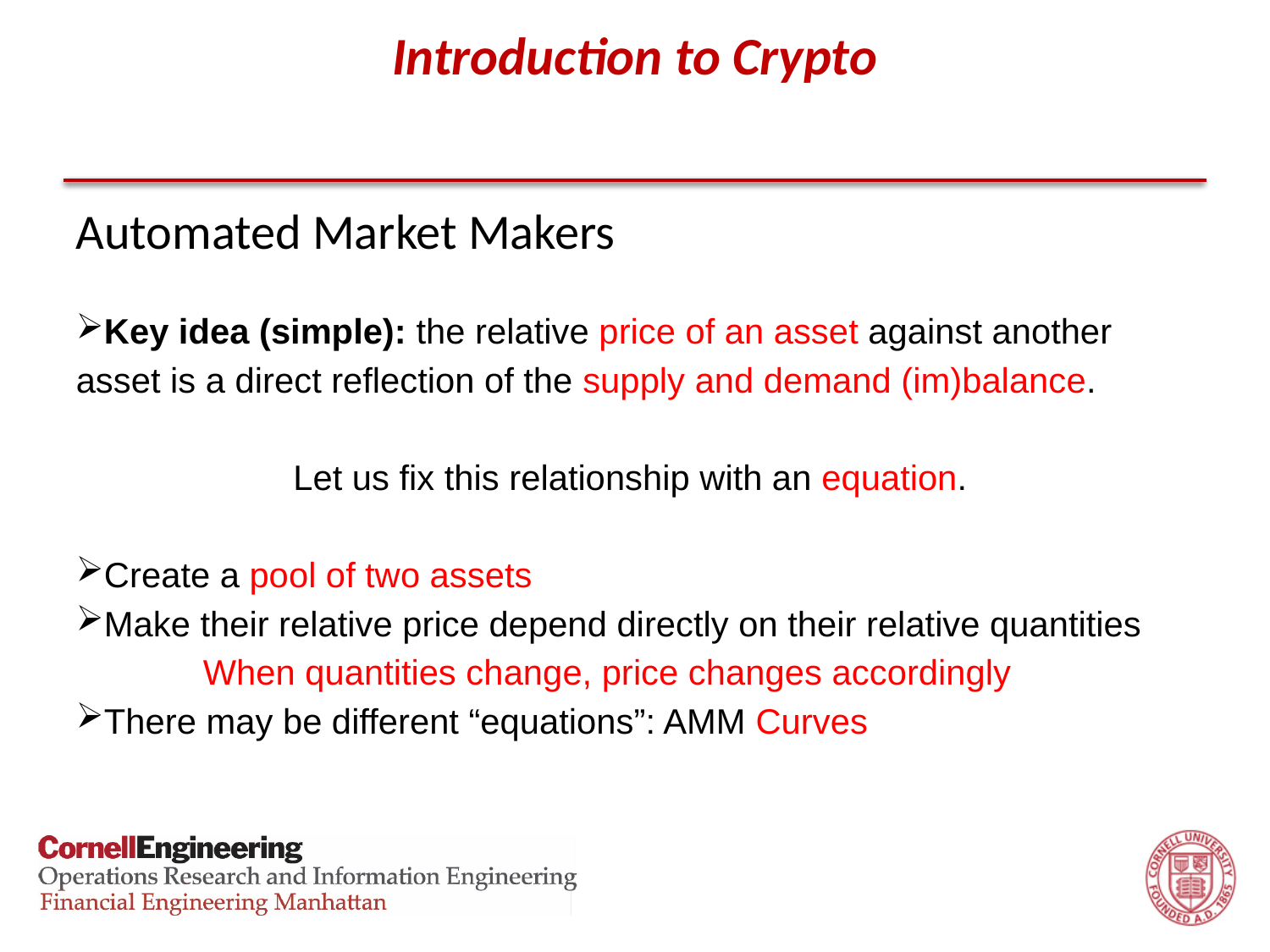

# Introduction to Crypto
Automated Market Makers

Key idea (simple): the relative price of an asset against another asset is a direct reflection of the supply and demand (im)balance.

Let us fix this relationship with an equation.

Create a pool of two assets
Make their relative price depend directly on their relative quantities
	When quantities change, price changes accordingly
There may be different “equations”: AMM Curves